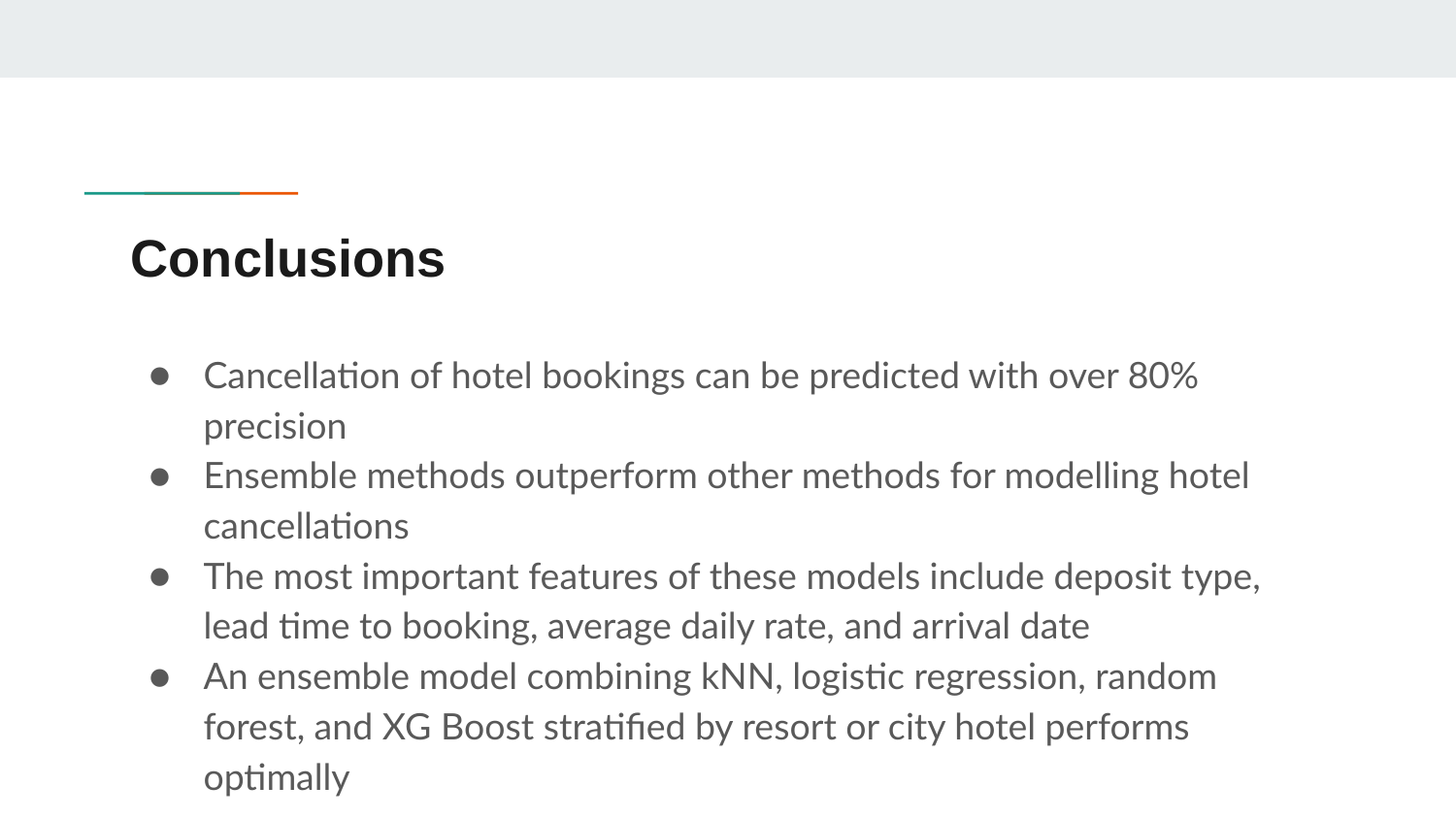

# Conclusions
Cancellation of hotel bookings can be predicted with over 80% precision
Ensemble methods outperform other methods for modelling hotel cancellations
The most important features of these models include deposit type, lead time to booking, average daily rate, and arrival date
An ensemble model combining kNN, logistic regression, random forest, and XG Boost stratified by resort or city hotel performs optimally